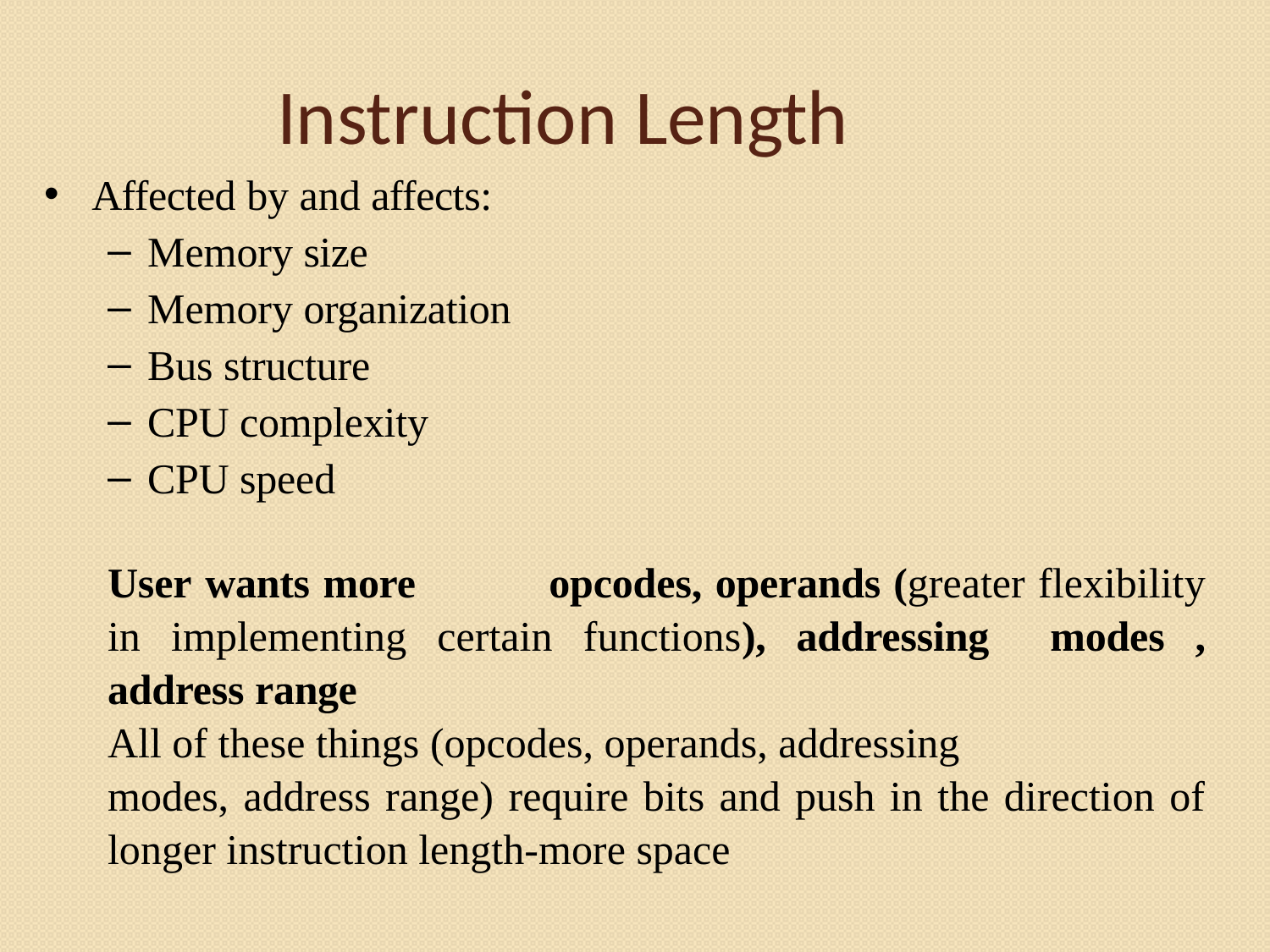

# Instruction Length
Affected by and affects:
Memory size
Memory organization
Bus structure
CPU complexity
CPU speed

User wants more	opcodes, operands (greater flexibility in implementing certain functions), addressing  modes , address range
All of these things (opcodes, operands, addressing
modes, address range) require bits and push in the direction of longer instruction length-more space

.